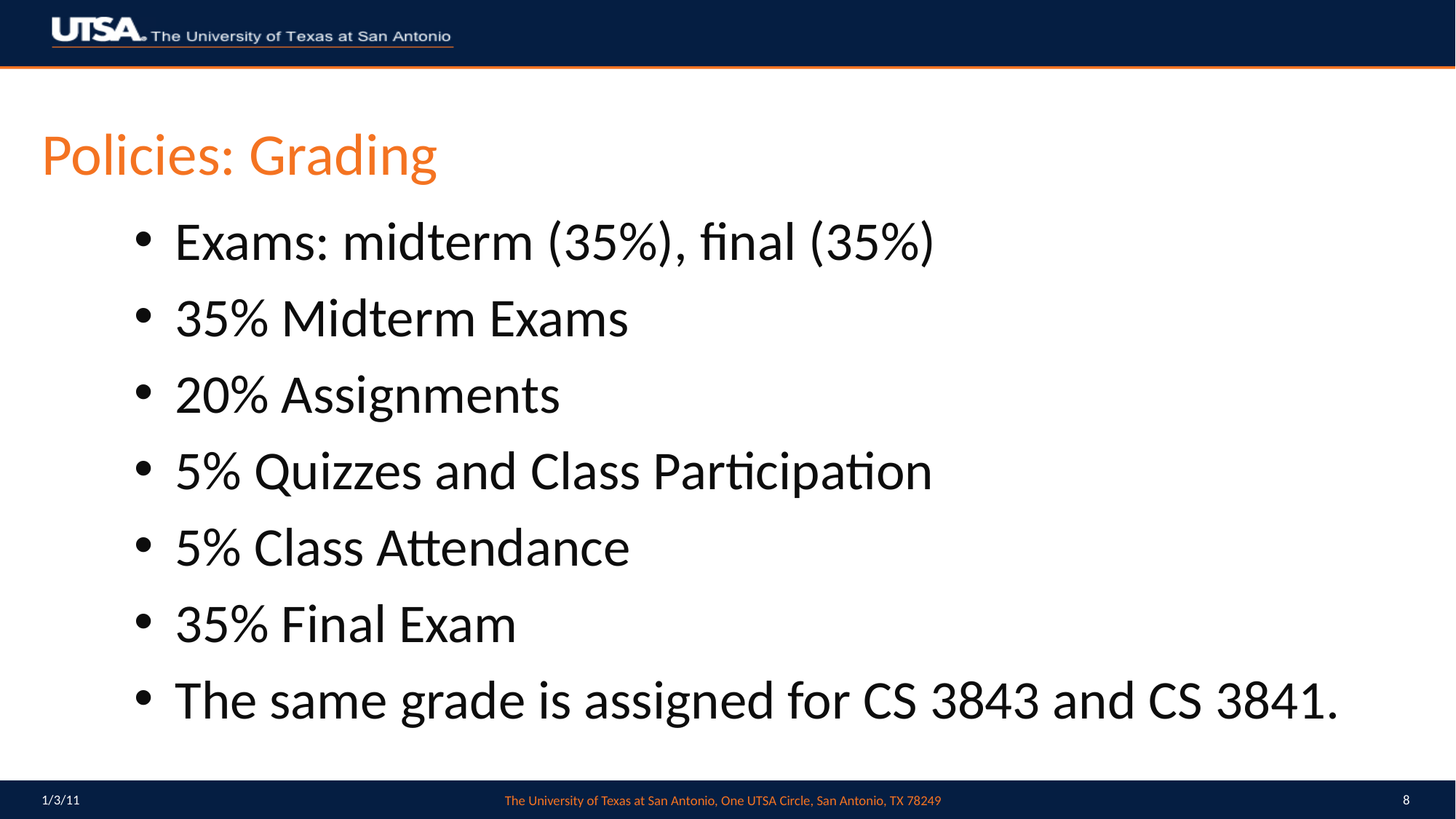

# Policies: Grading
Exams: midterm (35%), final (35%)
35% Midterm Exams
20% Assignments
5% Quizzes and Class Participation
5% Class Attendance
35% Final Exam
The same grade is assigned for CS 3843 and CS 3841.